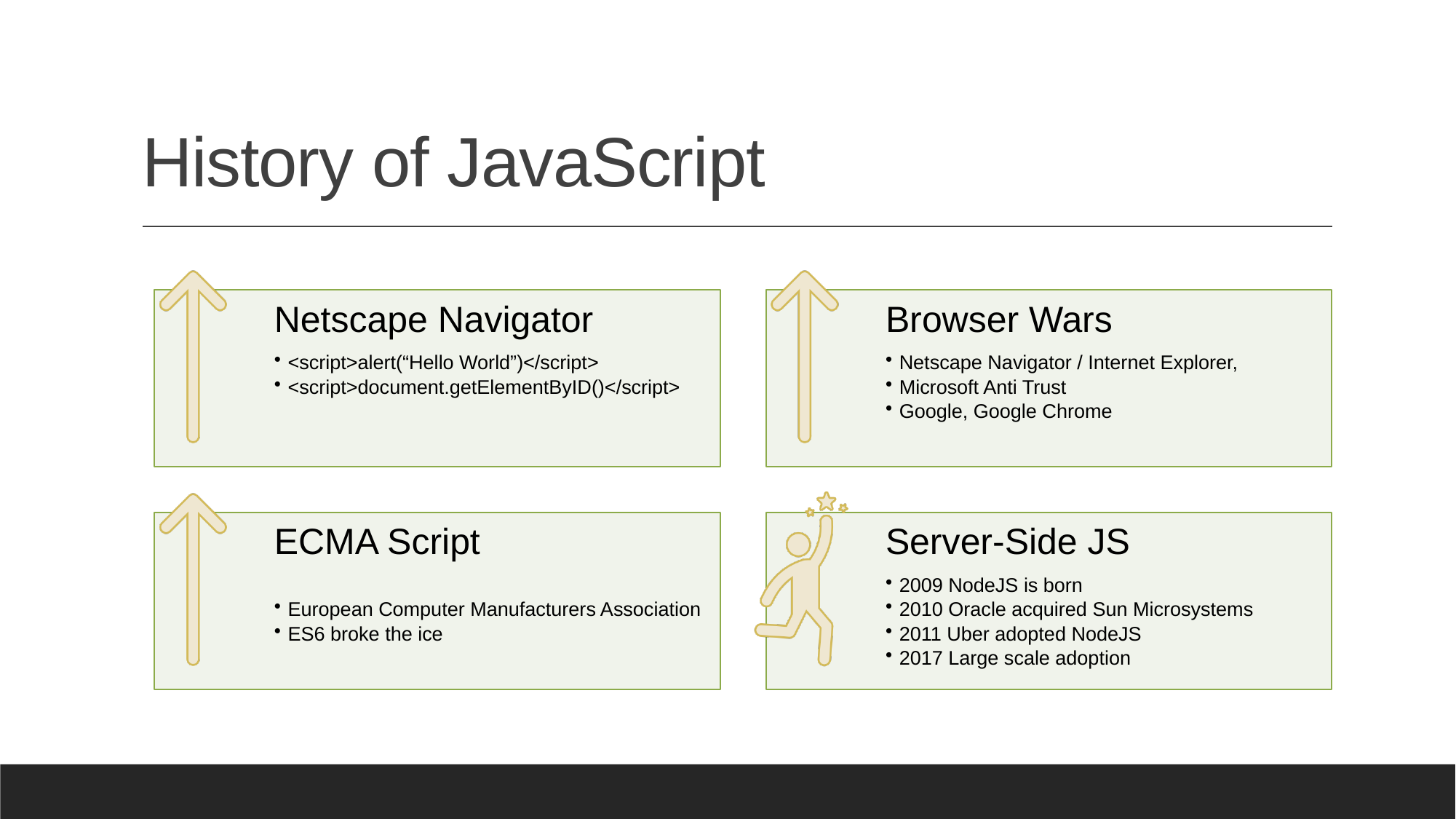

# History of JavaScript
Netscape Navigator
<script>alert(“Hello World”)</script>
<script>document.getElementByID()</script>
Browser Wars
Netscape Navigator / Internet Explorer,
Microsoft Anti Trust
Google, Google Chrome
ECMA Script

European Computer Manufacturers Association
ES6 broke the ice
Server-Side JS
2009 NodeJS is born
2010 Oracle acquired Sun Microsystems
2011 Uber adopted NodeJS
2017 Large scale adoption